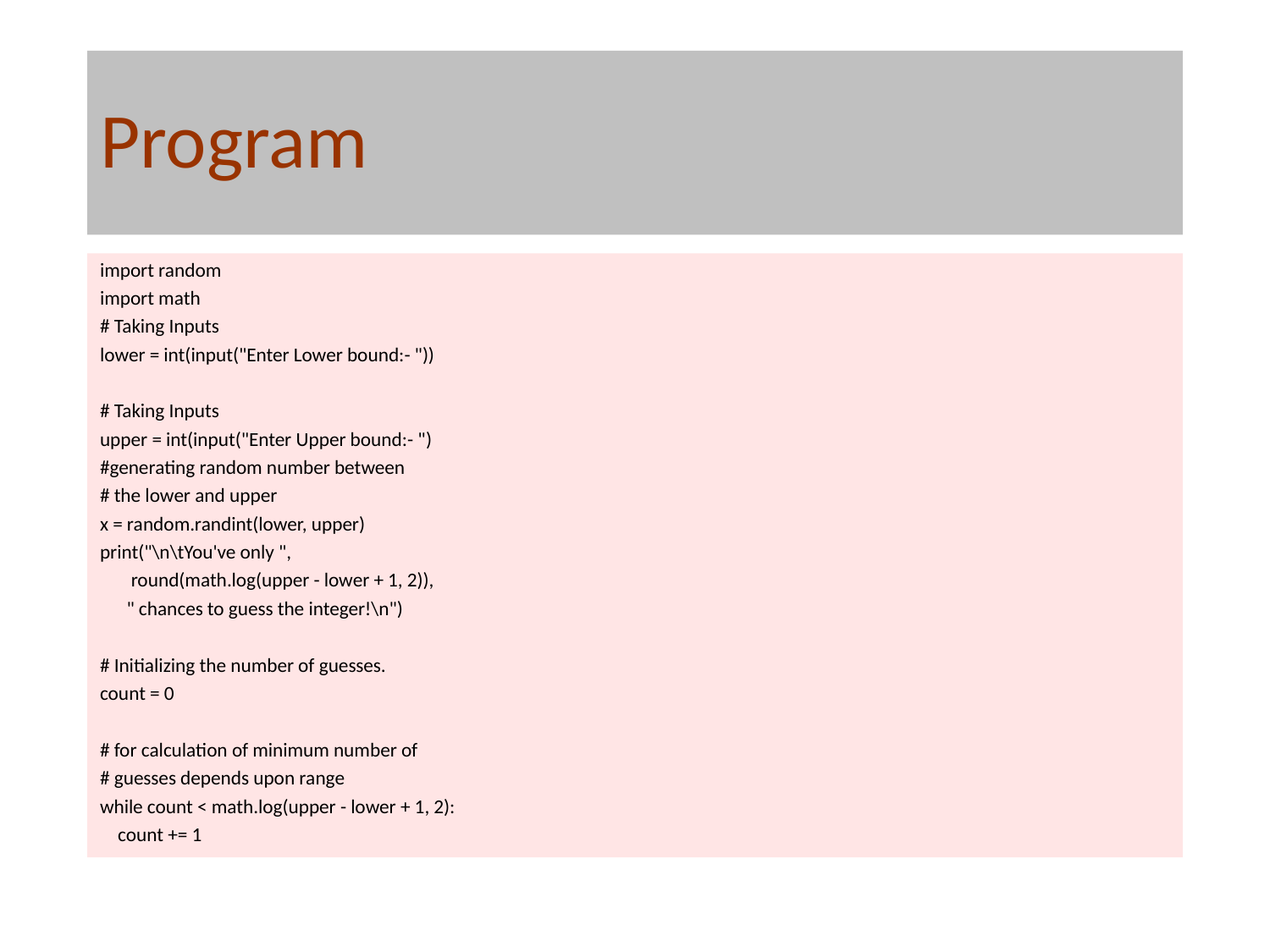

# Program
import random
import math
# Taking Inputs
lower = int(input("Enter Lower bound:- "))

# Taking Inputs
upper = int(input("Enter Upper bound:- ")
#generating random number between
# the lower and upper
x = random.randint(lower, upper)
print("\n\tYou've only ",
       round(math.log(upper - lower + 1, 2)),
      " chances to guess the integer!\n")

# Initializing the number of guesses.
count = 0

# for calculation of minimum number of
# guesses depends upon range
while count < math.log(upper - lower + 1, 2):
    count += 1